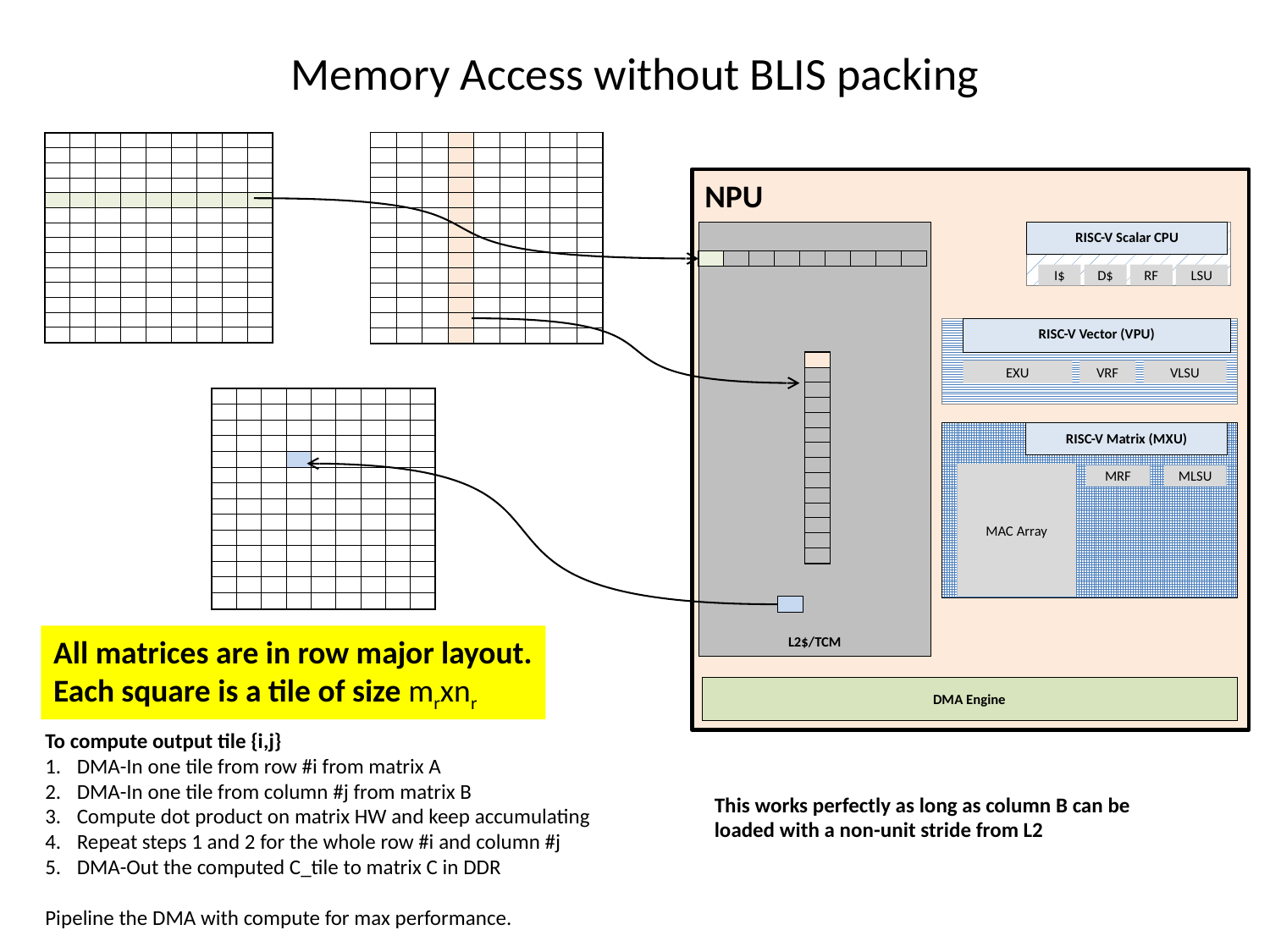

# Memory Access without BLIS packing
|  |  |  |  |  |  |  |  |  |
| --- | --- | --- | --- | --- | --- | --- | --- | --- |
|  |  |  |  |  |  |  |  |  |
|  |  |  |  |  |  |  |  |  |
|  |  |  |  |  |  |  |  |  |
|  |  |  |  |  |  |  |  |  |
|  |  |  |  |  |  |  |  |  |
|  |  |  |  |  |  |  |  |  |
|  |  |  |  |  |  |  |  |  |
|  |  |  |  |  |  |  |  |  |
|  |  |  |  |  |  |  |  |  |
|  |  |  |  |  |  |  |  |  |
|  |  |  |  |  |  |  |  |  |
|  |  |  |  |  |  |  |  |  |
|  |  |  |  |  |  |  |  |  |
|  |  |  |  |  |  |  |  |  |
| --- | --- | --- | --- | --- | --- | --- | --- | --- |
|  |  |  |  |  |  |  |  |  |
|  |  |  |  |  |  |  |  |  |
|  |  |  |  |  |  |  |  |  |
|  |  |  |  |  |  |  |  |  |
|  |  |  |  |  |  |  |  |  |
|  |  |  |  |  |  |  |  |  |
|  |  |  |  |  |  |  |  |  |
|  |  |  |  |  |  |  |  |  |
|  |  |  |  |  |  |  |  |  |
|  |  |  |  |  |  |  |  |  |
|  |  |  |  |  |  |  |  |  |
|  |  |  |  |  |  |  |  |  |
|  |  |  |  |  |  |  |  |  |
NPU

RISC-V Scalar CPU
L2$/TCM
|  |  |  |  |  |  |  |  |  |
| --- | --- | --- | --- | --- | --- | --- | --- | --- |
I$
D$
RF
LSU
RISC-V Vector (VPU)

|  |
| --- |
|  |
|  |
|  |
|  |
|  |
|  |
|  |
|  |
|  |
|  |
|  |
|  |
|  |
EXU
VRF
VLSU
|  |  |  |  |  |  |  |  |  |
| --- | --- | --- | --- | --- | --- | --- | --- | --- |
|  |  |  |  |  |  |  |  |  |
|  |  |  |  |  |  |  |  |  |
|  |  |  |  |  |  |  |  |  |
|  |  |  |  |  |  |  |  |  |
|  |  |  |  |  |  |  |  |  |
|  |  |  |  |  |  |  |  |  |
|  |  |  |  |  |  |  |  |  |
|  |  |  |  |  |  |  |  |  |
|  |  |  |  |  |  |  |  |  |
|  |  |  |  |  |  |  |  |  |
|  |  |  |  |  |  |  |  |  |
|  |  |  |  |  |  |  |  |  |
|  |  |  |  |  |  |  |  |  |

RISC-V Matrix (MXU)
MAC Array
MRF
MLSU
|  |
| --- |
All matrices are in row major layout.
Each square is a tile of size mrxnr
DMA Engine
To compute output tile {i,j}
DMA-In one tile from row #i from matrix A
DMA-In one tile from column #j from matrix B
Compute dot product on matrix HW and keep accumulating
Repeat steps 1 and 2 for the whole row #i and column #j
DMA-Out the computed C_tile to matrix C in DDR

Pipeline the DMA with compute for max performance.
This works perfectly as long as column B can be loaded with a non-unit stride from L2